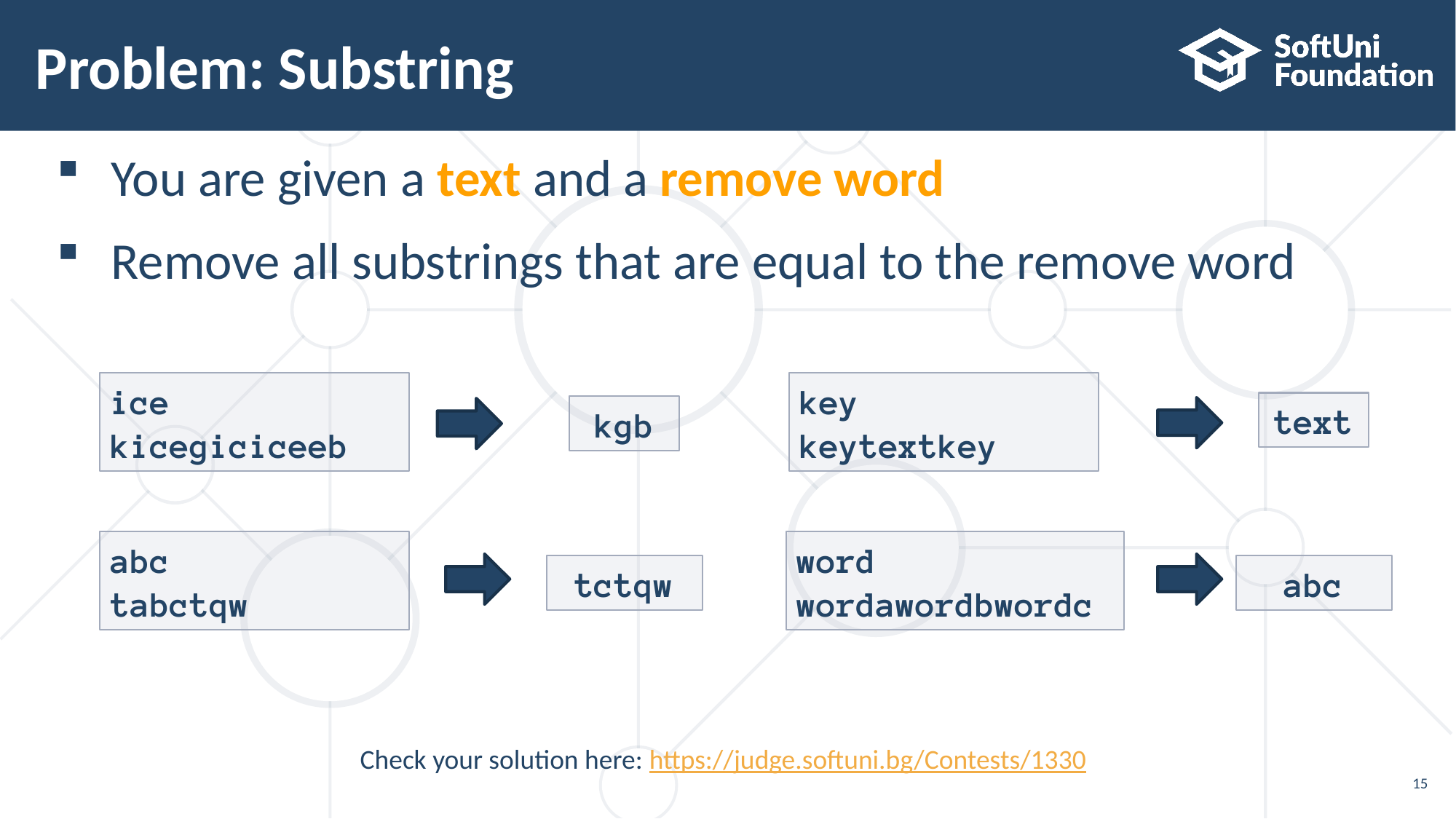

# Problem: Substring
You are given a text and a remove word
Remove all substrings that are equal to the remove word
ice
kicegiciceeb
key
keytextkey
text
kgb

abc
tabctqw
word
wordawordbwordc

tctqw
abc
Check your solution here: https://judge.softuni.bg/Contests/1330
15